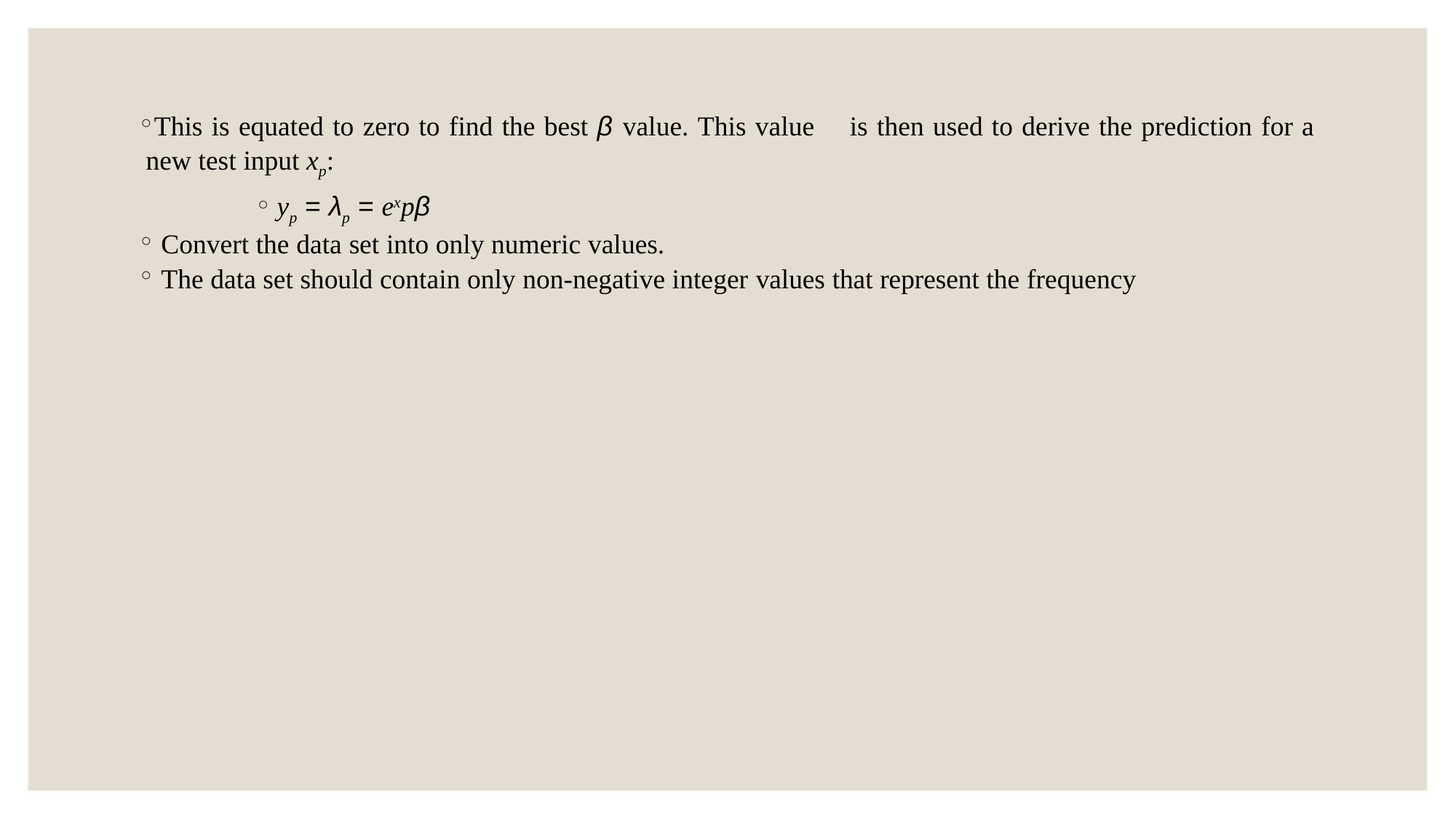

This is equated to zero to find the best β value. This value    is then used to derive the prediction for a new test input xp:
yp = λp = expβ
 Convert the data set into only numeric values.
 The data set should contain only non-negative integer values that represent the frequency